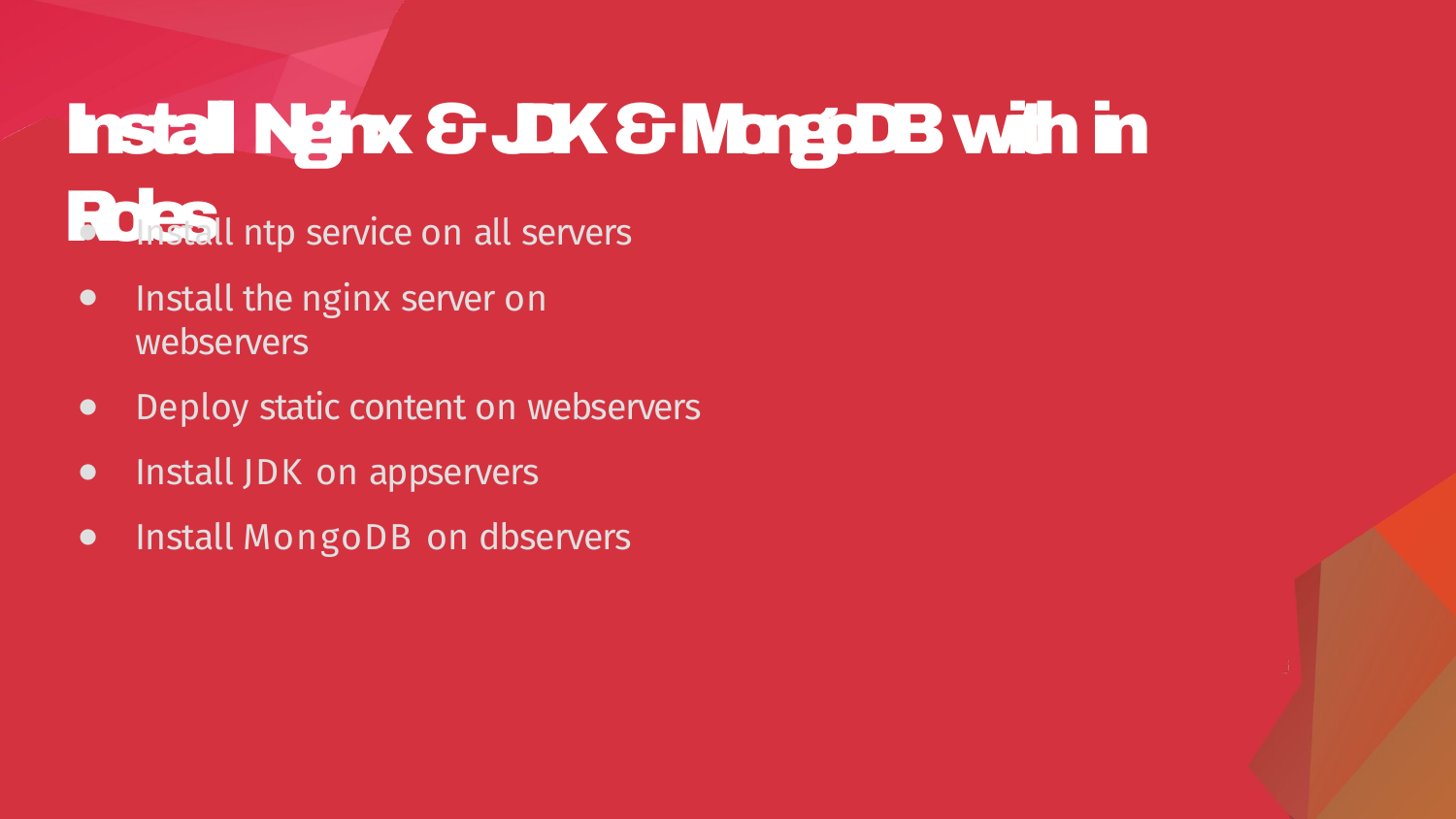

# Install Nginx & JDK & MongoDB with in Roles
Install ntp service on all servers
Install the nginx server on webservers
Deploy static content on webservers
Install JDK on appservers
Install MongoDB on dbservers